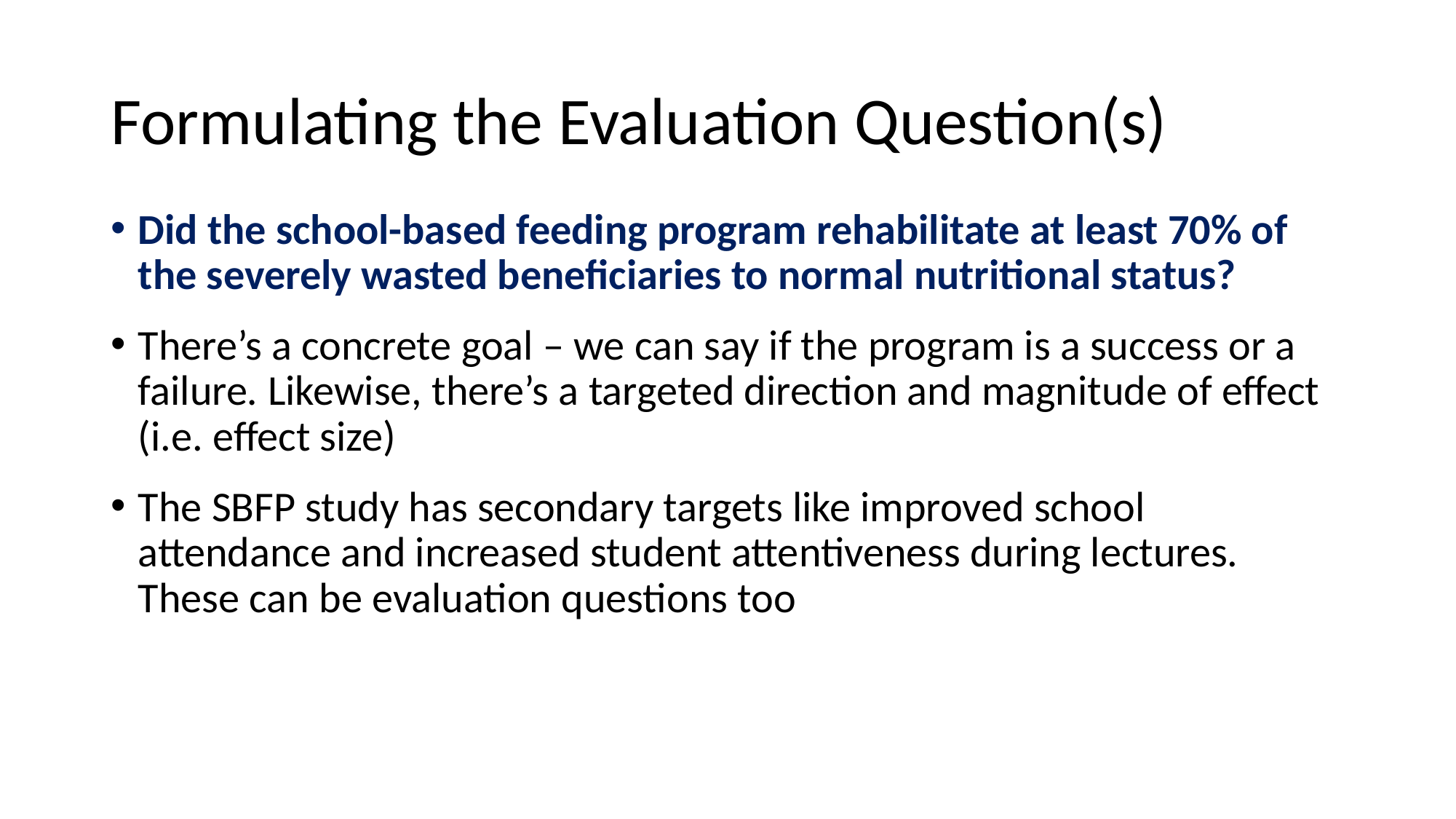

# Formulating the Evaluation Question(s)
Did the school-based feeding program rehabilitate at least 70% of the severely wasted beneficiaries to normal nutritional status?
There’s a concrete goal – we can say if the program is a success or a failure. Likewise, there’s a targeted direction and magnitude of effect (i.e. effect size)
The SBFP study has secondary targets like improved school attendance and increased student attentiveness during lectures. These can be evaluation questions too